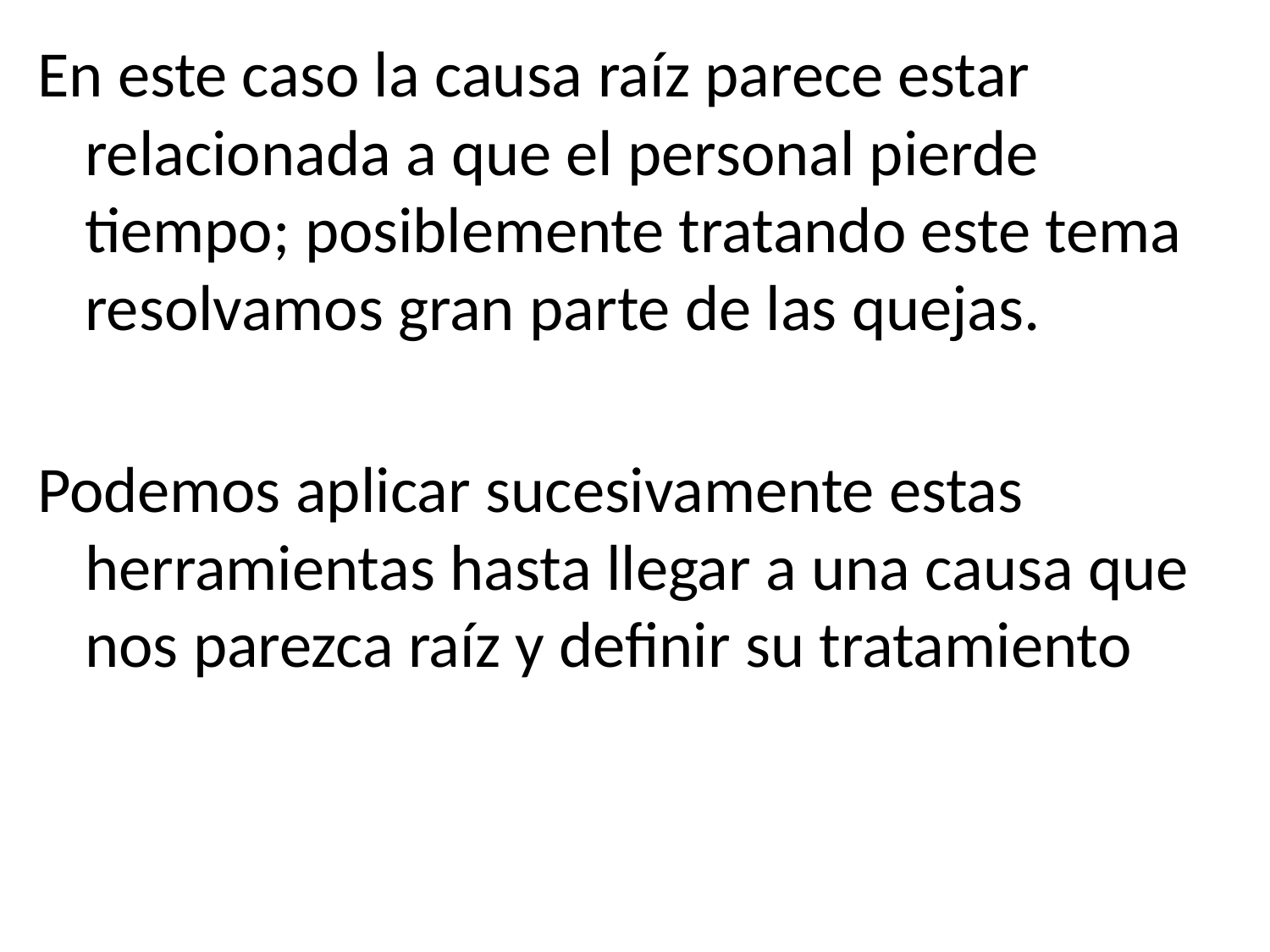

En este caso la causa raíz parece estar relacionada a que el personal pierde tiempo; posiblemente tratando este tema resolvamos gran parte de las quejas.

Podemos aplicar sucesivamente estas herramientas hasta llegar a una causa que nos parezca raíz y definir su tratamiento